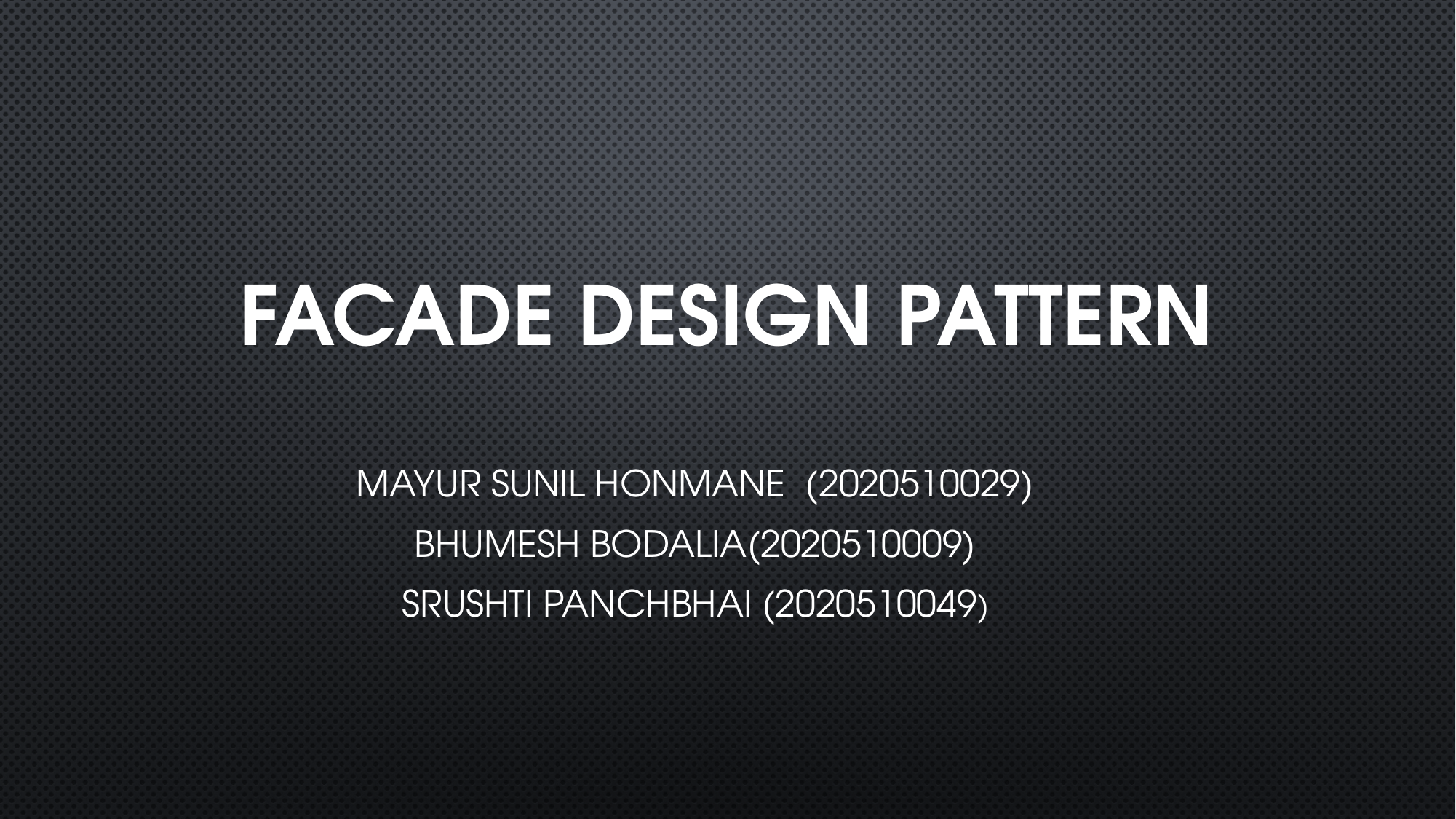

# Facade Design Pattern
Mayur sunil honmane  (2020510029)
Bhumesh bodalia(2020510009)
Srushti panchbhai (2020510049)